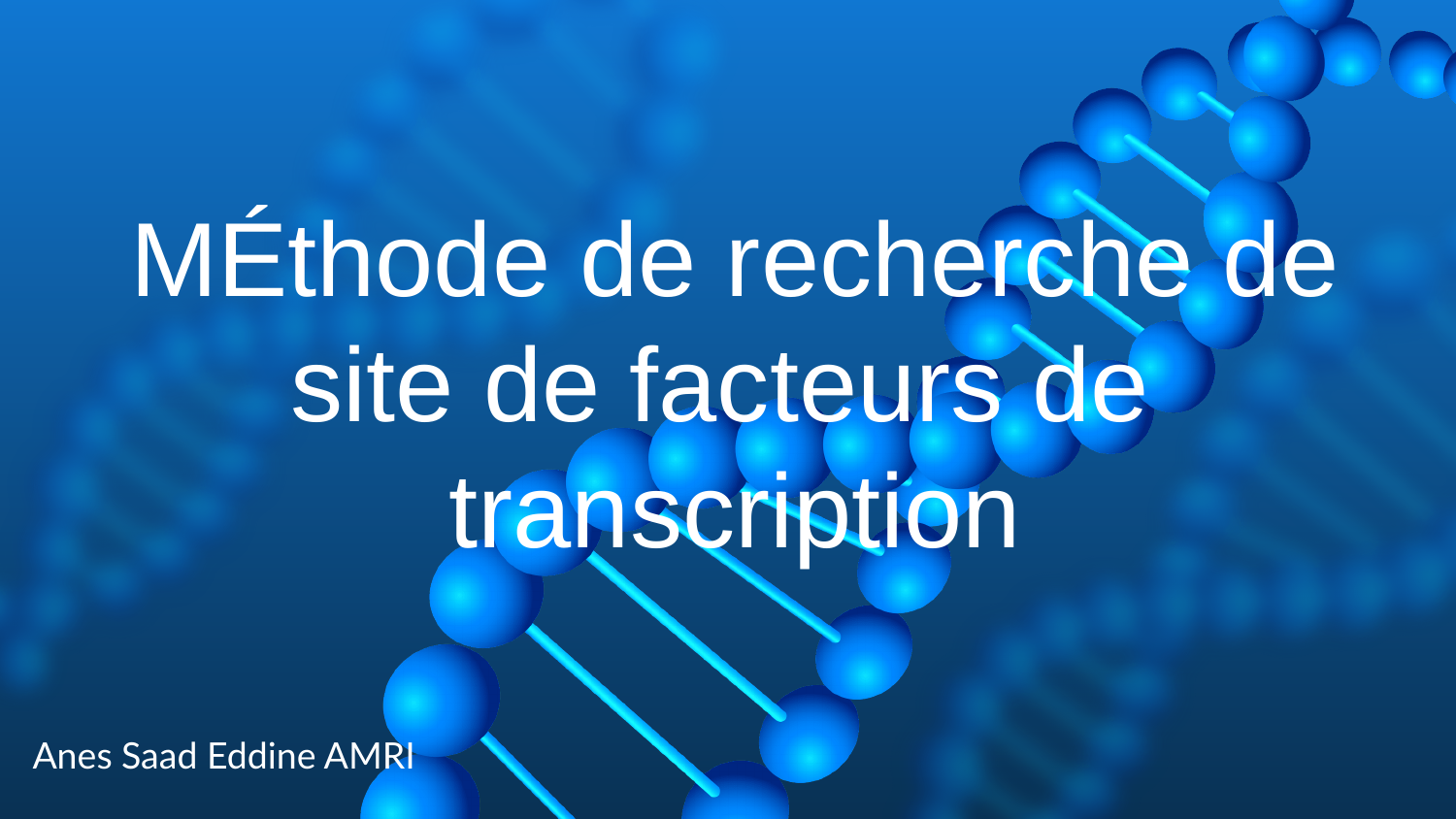

# MÉthode de recherche de site de facteurs de
transcription
Anes Saad Eddine AMRI